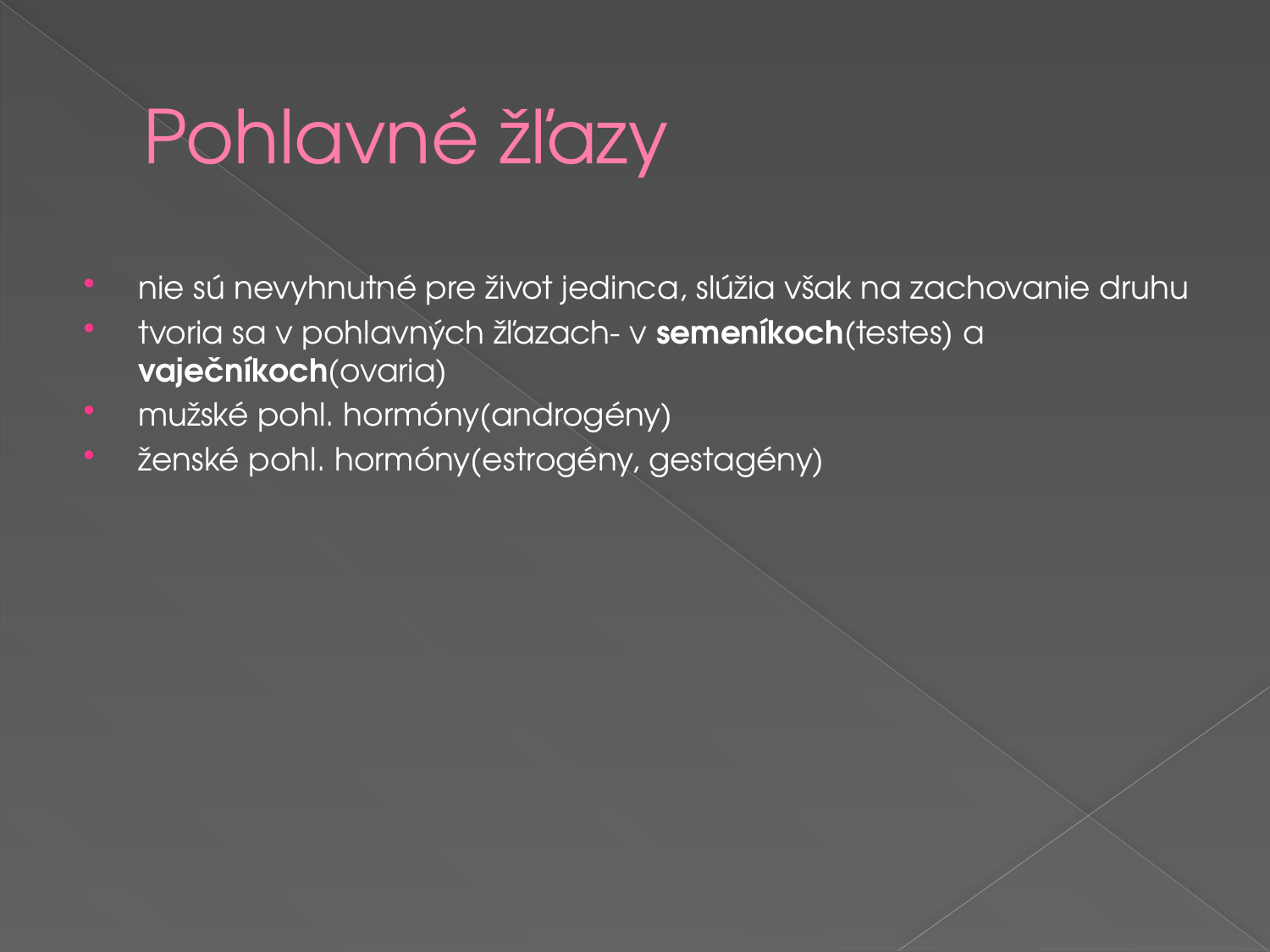

# Pohlavné žľazy
nie sú nevyhnutné pre život jedinca, slúžia však na zachovanie druhu
tvoria sa v pohlavných žľazach- v semeníkoch(testes) a vaječníkoch(ovaria)
mužské pohl. hormóny(androgény)
ženské pohl. hormóny(estrogény, gestagény)